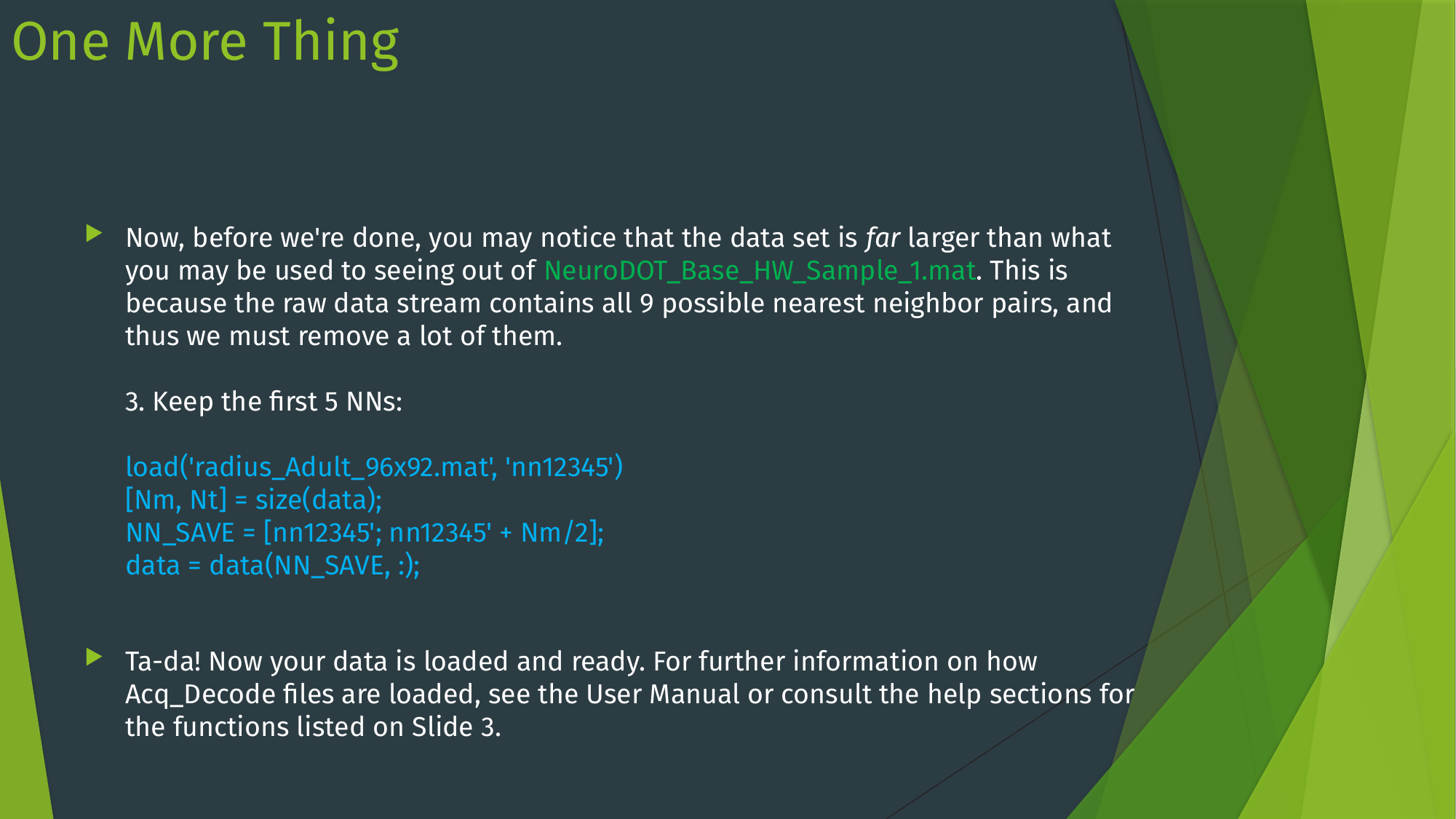

# One More Thing
Now, before we're done, you may notice that the data set is far larger than what you may be used to seeing out of NeuroDOT_Base_HW_Sample_1.mat. This is because the raw data stream contains all 9 possible nearest neighbor pairs, and thus we must remove a lot of them.
3. Keep the first 5 NNs:
load('radius_Adult_96x92.mat', 'nn12345')
[Nm, Nt] = size(data);
NN_SAVE = [nn12345'; nn12345' + Nm/2];
data = data(NN_SAVE, :);

Ta-da! Now your data is loaded and ready. For further information on how Acq_Decode files are loaded, see the User Manual or consult the help sections for the functions listed on Slide 3.